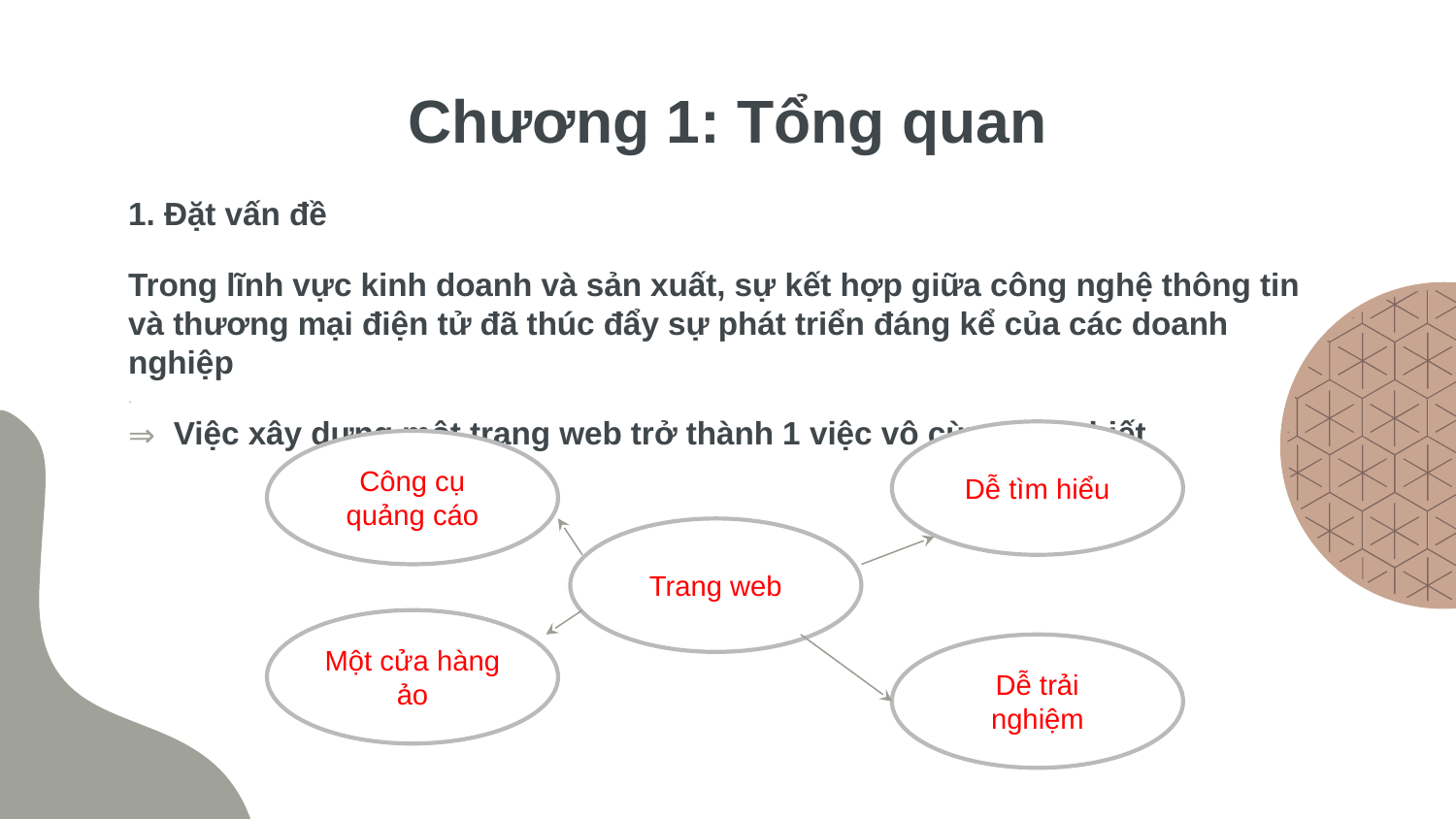

# Chương 1: Tổng quan
1. Đặt vấn đề
Trong lĩnh vực kinh doanh và sản xuất, sự kết hợp giữa công nghệ thông tin và thương mại điện tử đã thúc đẩy sự phát triển đáng kể của các doanh nghiệp
Việc xây dựng một trang web trở thành 1 việc vô cùng cần thiết

Dễ tìm hiểu
Công cụ quảng cáo
Trang web
Một cửa hàng ảo
Dễ trải nghiệm